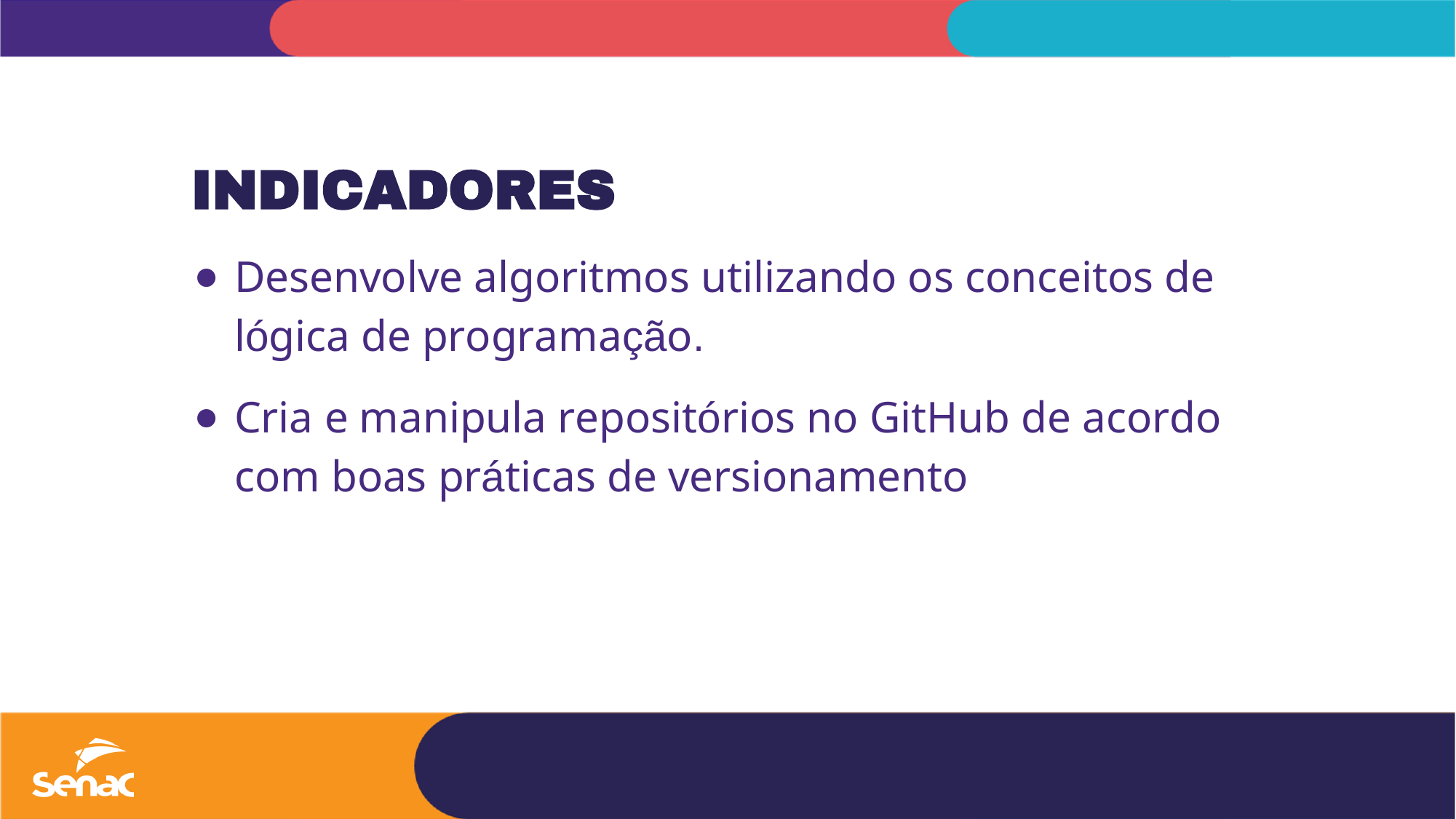

INDICADORES
Desenvolve algoritmos utilizando os conceitos de lógica de programação.
Cria e manipula repositórios no GitHub de acordo com boas práticas de versionamento